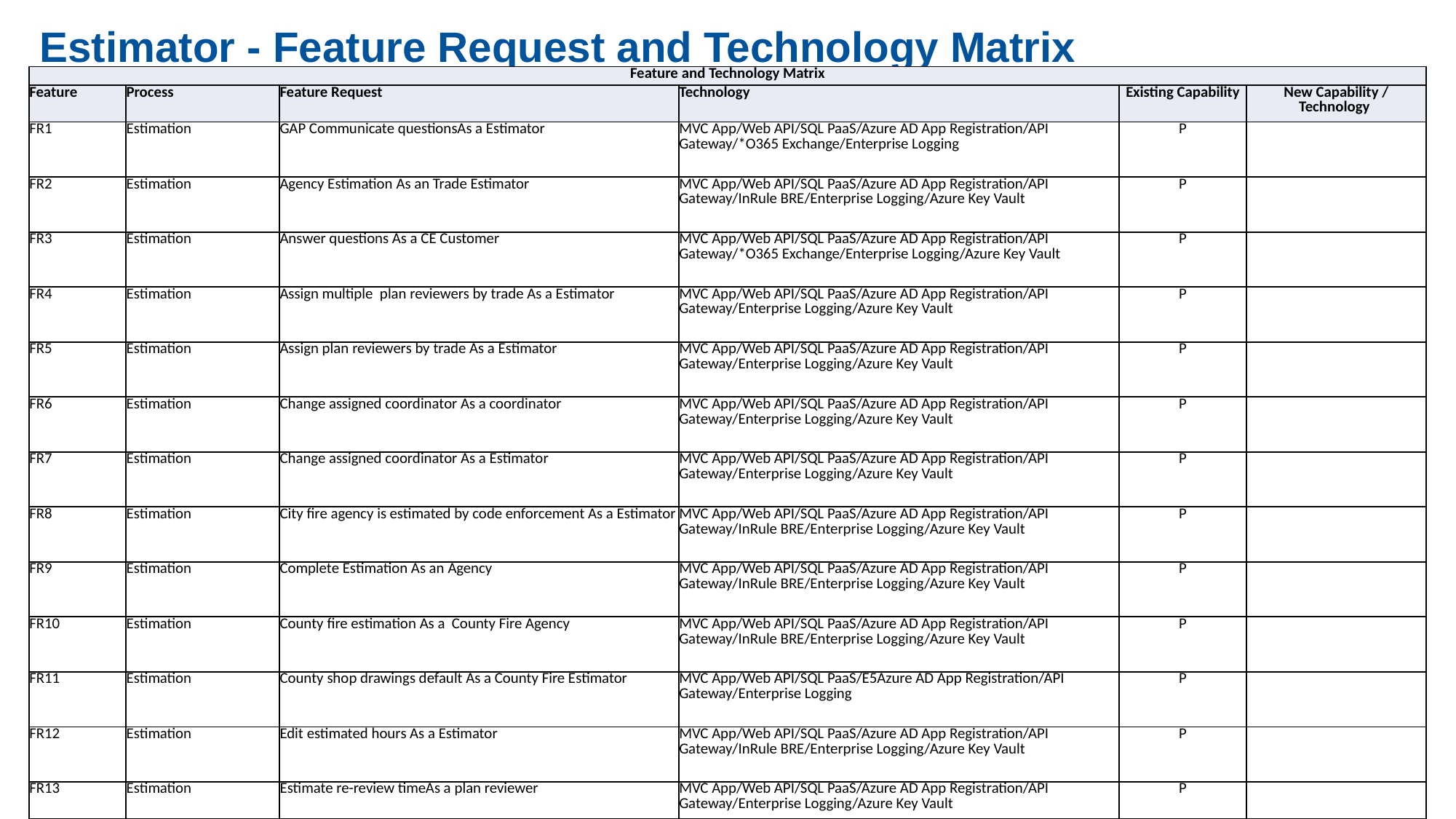

Estimator - Feature Request and Technology Matrix
| Feature and Technology Matrix |  |  |  |  |  |
| --- | --- | --- | --- | --- | --- |
| Feature | Process | Feature Request | Technology | Existing Capability | New Capability / Technology |
| FR1 | Estimation | GAP Communicate questionsAs a Estimator | MVC App/Web API/SQL PaaS/Azure AD App Registration/API Gateway/\*O365 Exchange/Enterprise Logging | P |  |
| FR2 | Estimation | Agency Estimation As an Trade Estimator | MVC App/Web API/SQL PaaS/Azure AD App Registration/API Gateway/InRule BRE/Enterprise Logging/Azure Key Vault | P |  |
| FR3 | Estimation | Answer questions As a CE Customer | MVC App/Web API/SQL PaaS/Azure AD App Registration/API Gateway/\*O365 Exchange/Enterprise Logging/Azure Key Vault | P |  |
| FR4 | Estimation | Assign multiple plan reviewers by trade As a Estimator | MVC App/Web API/SQL PaaS/Azure AD App Registration/API Gateway/Enterprise Logging/Azure Key Vault | P |  |
| FR5 | Estimation | Assign plan reviewers by trade As a Estimator | MVC App/Web API/SQL PaaS/Azure AD App Registration/API Gateway/Enterprise Logging/Azure Key Vault | P |  |
| FR6 | Estimation | Change assigned coordinator As a coordinator | MVC App/Web API/SQL PaaS/Azure AD App Registration/API Gateway/Enterprise Logging/Azure Key Vault | P |  |
| FR7 | Estimation | Change assigned coordinator As a Estimator | MVC App/Web API/SQL PaaS/Azure AD App Registration/API Gateway/Enterprise Logging/Azure Key Vault | P |  |
| FR8 | Estimation | City fire agency is estimated by code enforcement As a Estimator | MVC App/Web API/SQL PaaS/Azure AD App Registration/API Gateway/InRule BRE/Enterprise Logging/Azure Key Vault | P |  |
| FR9 | Estimation | Complete Estimation As an Agency | MVC App/Web API/SQL PaaS/Azure AD App Registration/API Gateway/InRule BRE/Enterprise Logging/Azure Key Vault | P |  |
| FR10 | Estimation | County fire estimation As a County Fire Agency | MVC App/Web API/SQL PaaS/Azure AD App Registration/API Gateway/InRule BRE/Enterprise Logging/Azure Key Vault | P |  |
| FR11 | Estimation | County shop drawings default As a County Fire Estimator | MVC App/Web API/SQL PaaS/E5Azure AD App Registration/API Gateway/Enterprise Logging | P |  |
| FR12 | Estimation | Edit estimated hours As a Estimator | MVC App/Web API/SQL PaaS/Azure AD App Registration/API Gateway/InRule BRE/Enterprise Logging/Azure Key Vault | P |  |
| FR13 | Estimation | Estimate re-review timeAs a plan reviewer | MVC App/Web API/SQL PaaS/Azure AD App Registration/API Gateway/Enterprise Logging/Azure Key Vault | P |  |